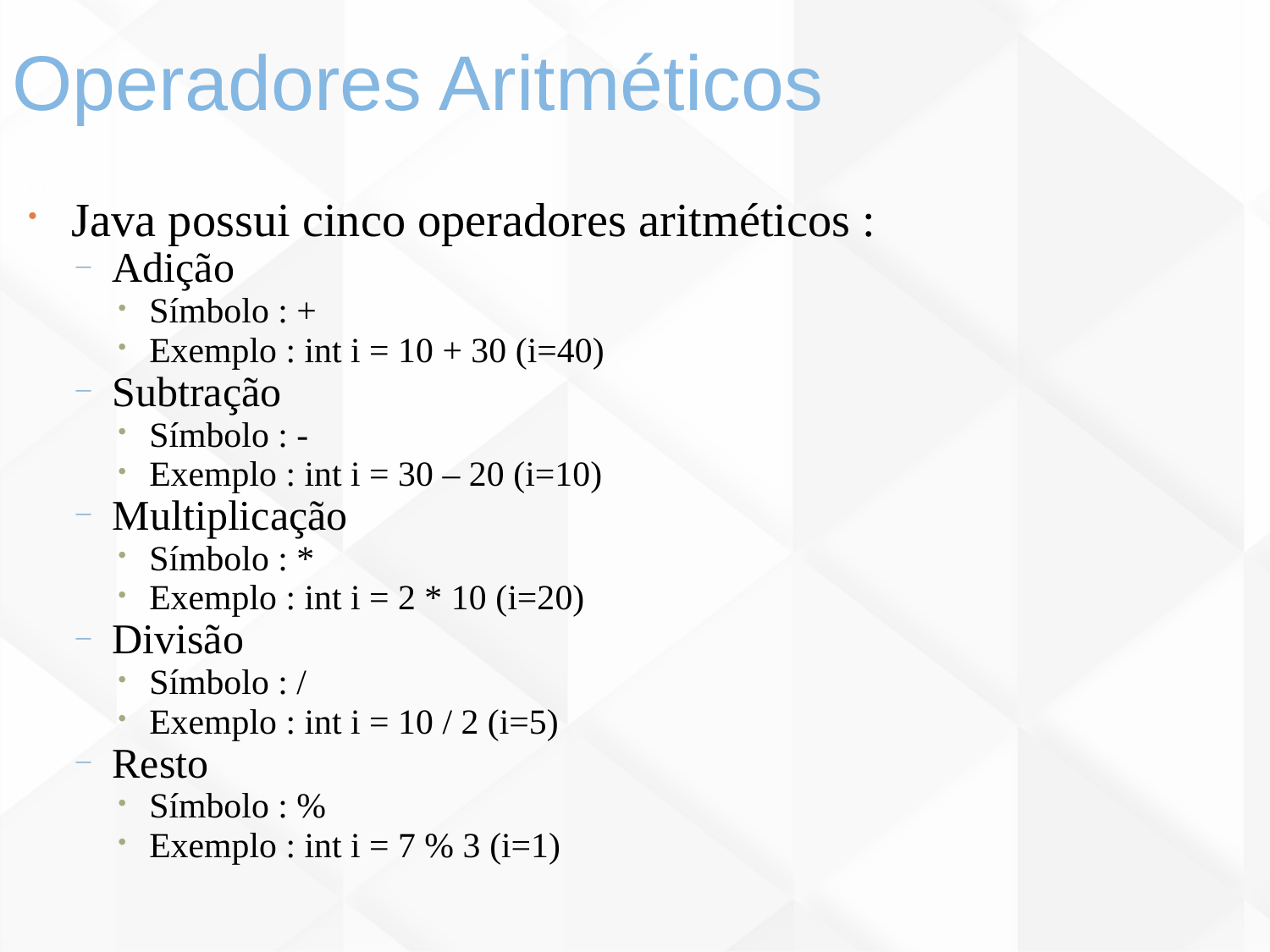

Operadores Aritméticos
109
Java possui cinco operadores aritméticos :
Adição
Símbolo : +
Exemplo : int i = 10 + 30 (i=40)
Subtração
Símbolo : -
Exemplo : int i = 30 – 20 (i=10)
Multiplicação
Símbolo : *
Exemplo : int i = 2 * 10 (i=20)
Divisão
Símbolo : /
Exemplo : int i = 10 / 2 (i=5)
Resto
Símbolo : %
Exemplo : int i = 7 % 3 (i=1)